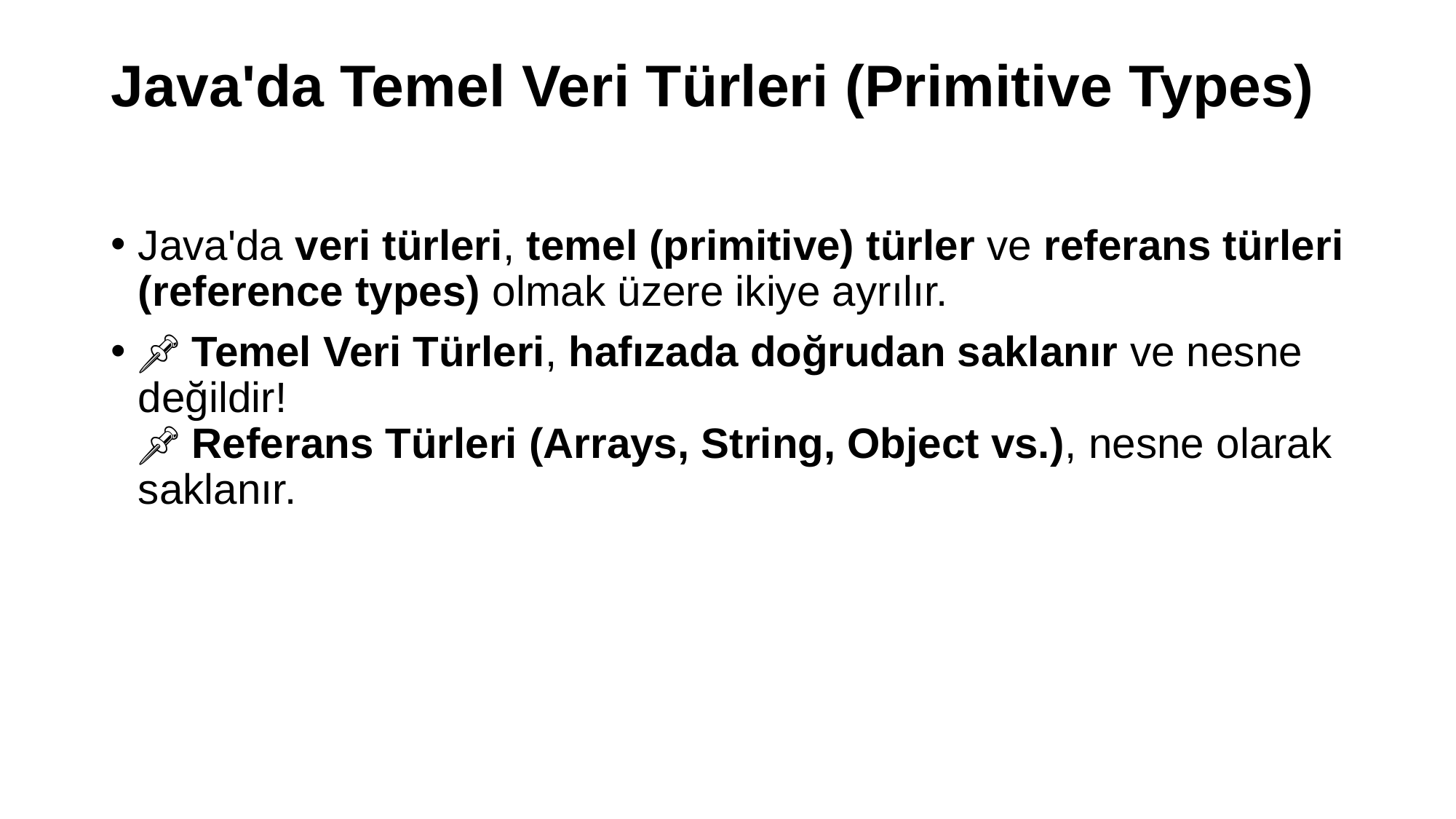

# Java'da Temel Veri Türleri (Primitive Types)
Java'da veri türleri, temel (primitive) türler ve referans türleri (reference types) olmak üzere ikiye ayrılır.
📌 Temel Veri Türleri, hafızada doğrudan saklanır ve nesne değildir!
📌 Referans Türleri (Arrays, String, Object vs.), nesne olarak saklanır.